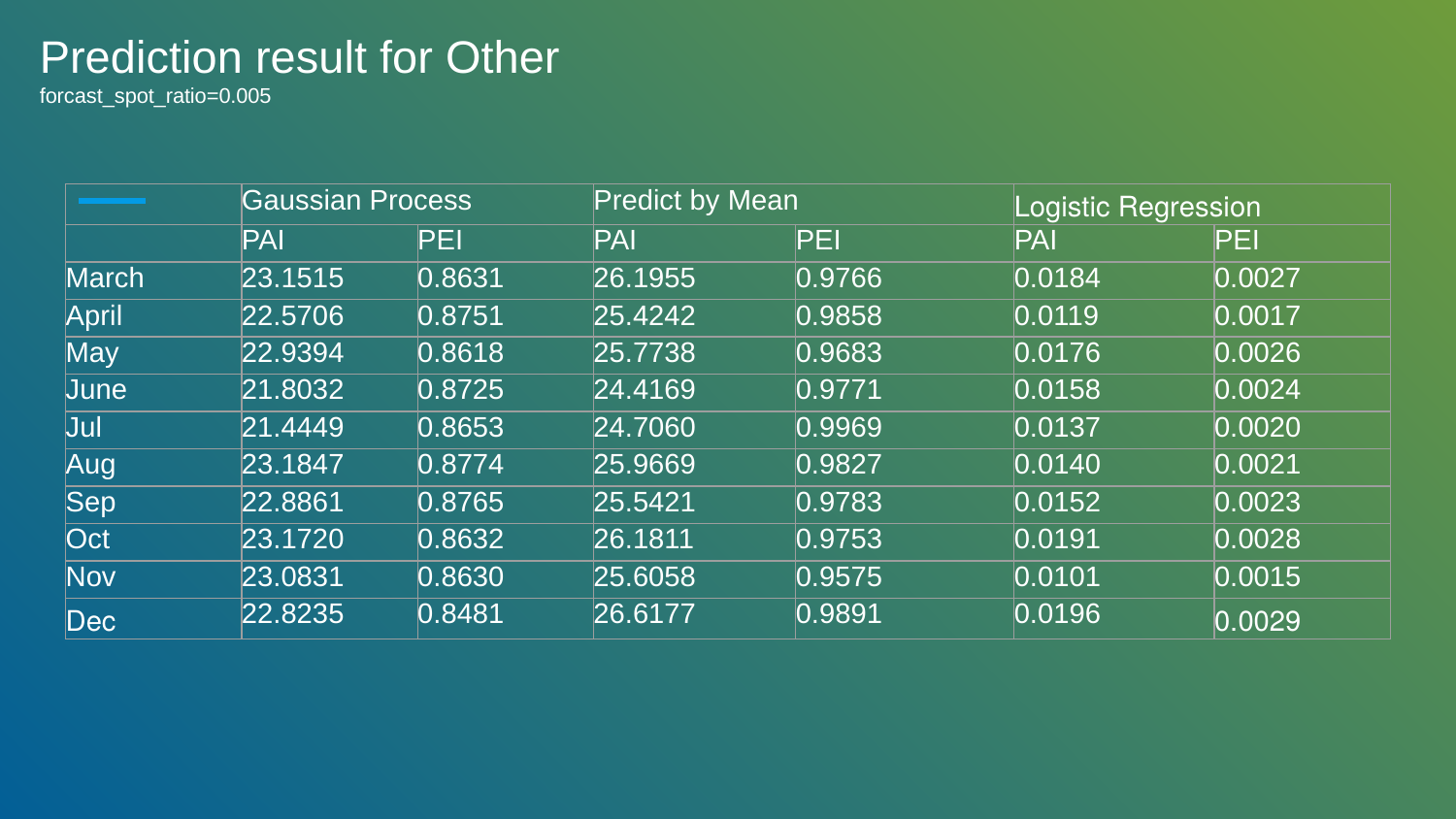

# Prediction result for Other
forcast_spot_ratio=0.005
|  | Gaussian Process |  | Predict by Mean |  | Logistic Regression |  |
| --- | --- | --- | --- | --- | --- | --- |
|  | PAI | PEI | PAI | PEI | PAI | PEI |
| March | 23.1515 | 0.8631 | 26.1955 | 0.9766 | 0.0184 | 0.0027 |
| April | 22.5706 | 0.8751 | 25.4242 | 0.9858 | 0.0119 | 0.0017 |
| May | 22.9394 | 0.8618 | 25.7738 | 0.9683 | 0.0176 | 0.0026 |
| June | 21.8032 | 0.8725 | 24.4169 | 0.9771 | 0.0158 | 0.0024 |
| Jul | 21.4449 | 0.8653 | 24.7060 | 0.9969 | 0.0137 | 0.0020 |
| Aug | 23.1847 | 0.8774 | 25.9669 | 0.9827 | 0.0140 | 0.0021 |
| Sep | 22.8861 | 0.8765 | 25.5421 | 0.9783 | 0.0152 | 0.0023 |
| Oct | 23.1720 | 0.8632 | 26.1811 | 0.9753 | 0.0191 | 0.0028 |
| Nov | 23.0831 | 0.8630 | 25.6058 | 0.9575 | 0.0101 | 0.0015 |
| Dec | 22.8235 | 0.8481 | 26.6177 | 0.9891 | 0.0196 | 0.0029 |
19